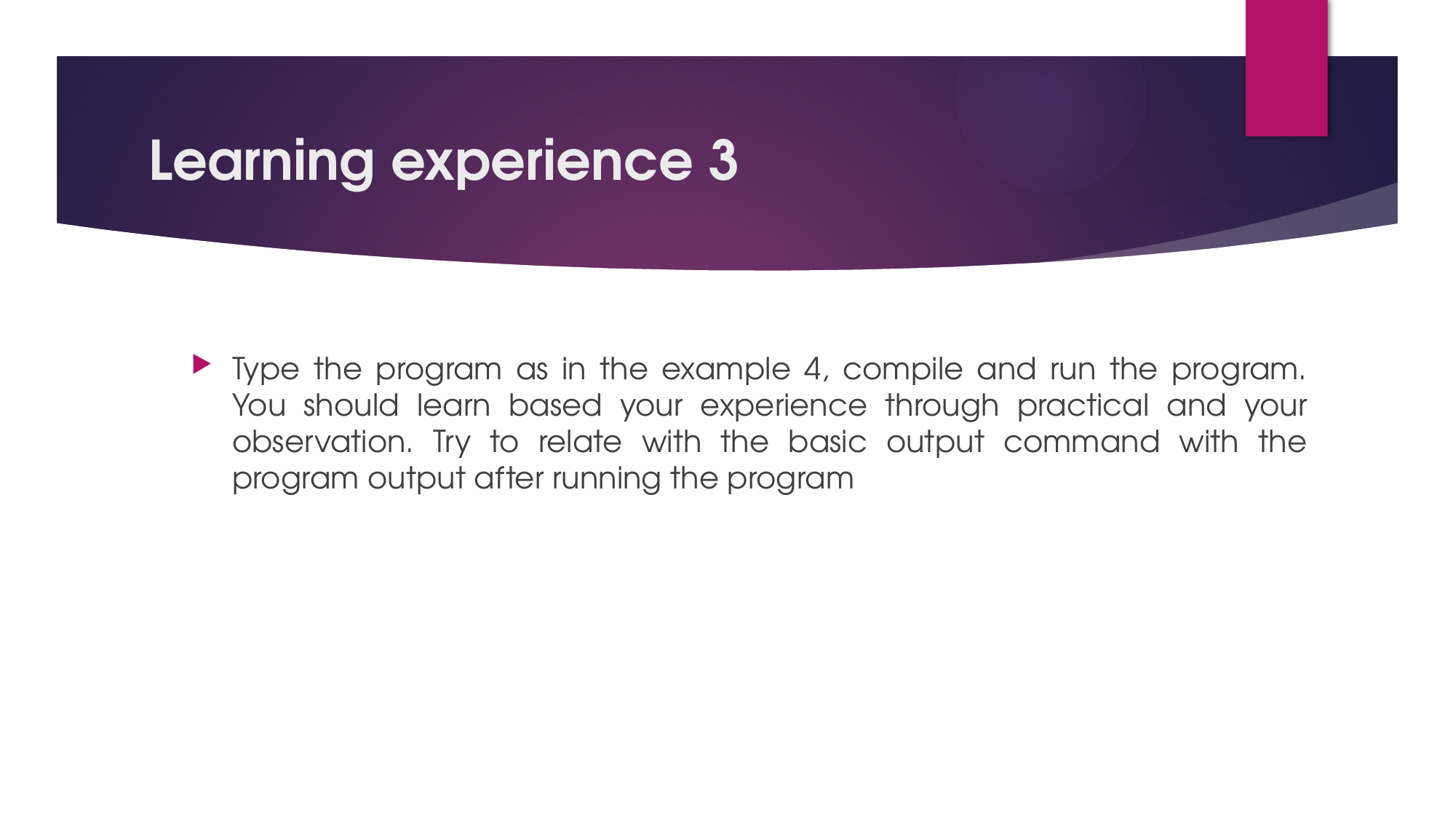

# Learning experience 3
Type the program as in the example 4, compile and run the program. You should learn based your experience through practical and your observation. Try to relate with the basic output command with the program output after running the program